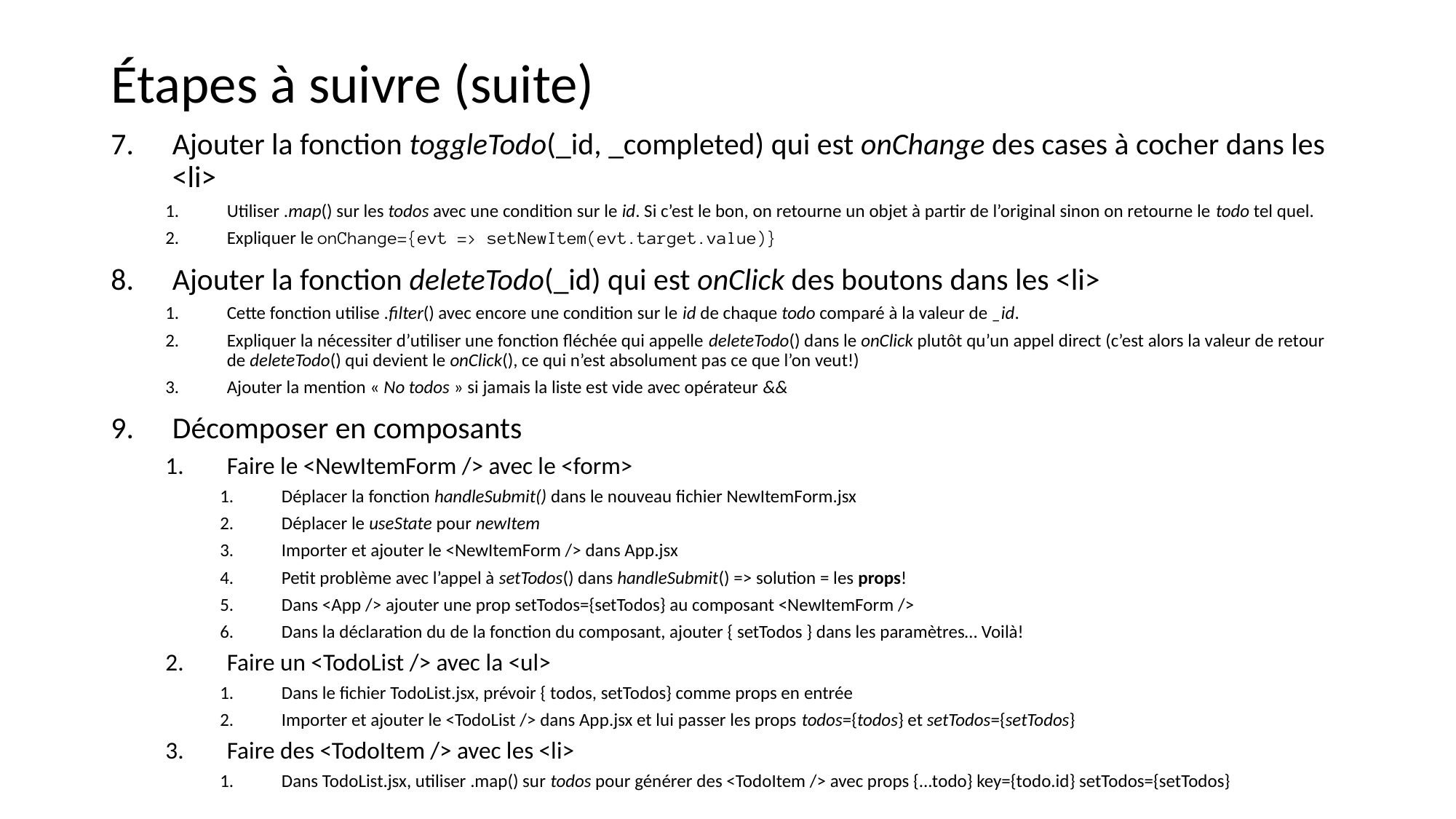

# Étapes à suivre (suite)
Ajouter la fonction toggleTodo(_id, _completed) qui est onChange des cases à cocher dans les <li>
Utiliser .map() sur les todos avec une condition sur le id. Si c’est le bon, on retourne un objet à partir de l’original sinon on retourne le todo tel quel.
Expliquer le onChange={evt => setNewItem(evt.target.value)}
Ajouter la fonction deleteTodo(_id) qui est onClick des boutons dans les <li>
Cette fonction utilise .filter() avec encore une condition sur le id de chaque todo comparé à la valeur de _id.
Expliquer la nécessiter d’utiliser une fonction fléchée qui appelle deleteTodo() dans le onClick plutôt qu’un appel direct (c’est alors la valeur de retour de deleteTodo() qui devient le onClick(), ce qui n’est absolument pas ce que l’on veut!)
Ajouter la mention « No todos » si jamais la liste est vide avec opérateur &&
Décomposer en composants
Faire le <NewItemForm /> avec le <form>
Déplacer la fonction handleSubmit() dans le nouveau fichier NewItemForm.jsx
Déplacer le useState pour newItem
Importer et ajouter le <NewItemForm /> dans App.jsx
Petit problème avec l’appel à setTodos() dans handleSubmit() => solution = les props!
Dans <App /> ajouter une prop setTodos={setTodos} au composant <NewItemForm />
Dans la déclaration du de la fonction du composant, ajouter { setTodos } dans les paramètres… Voilà!
Faire un <TodoList /> avec la <ul>
Dans le fichier TodoList.jsx, prévoir { todos, setTodos} comme props en entrée
Importer et ajouter le <TodoList /> dans App.jsx et lui passer les props todos={todos} et setTodos={setTodos}
Faire des <TodoItem /> avec les <li>
Dans TodoList.jsx, utiliser .map() sur todos pour générer des <TodoItem /> avec props {...todo} key={todo.id} setTodos={setTodos}